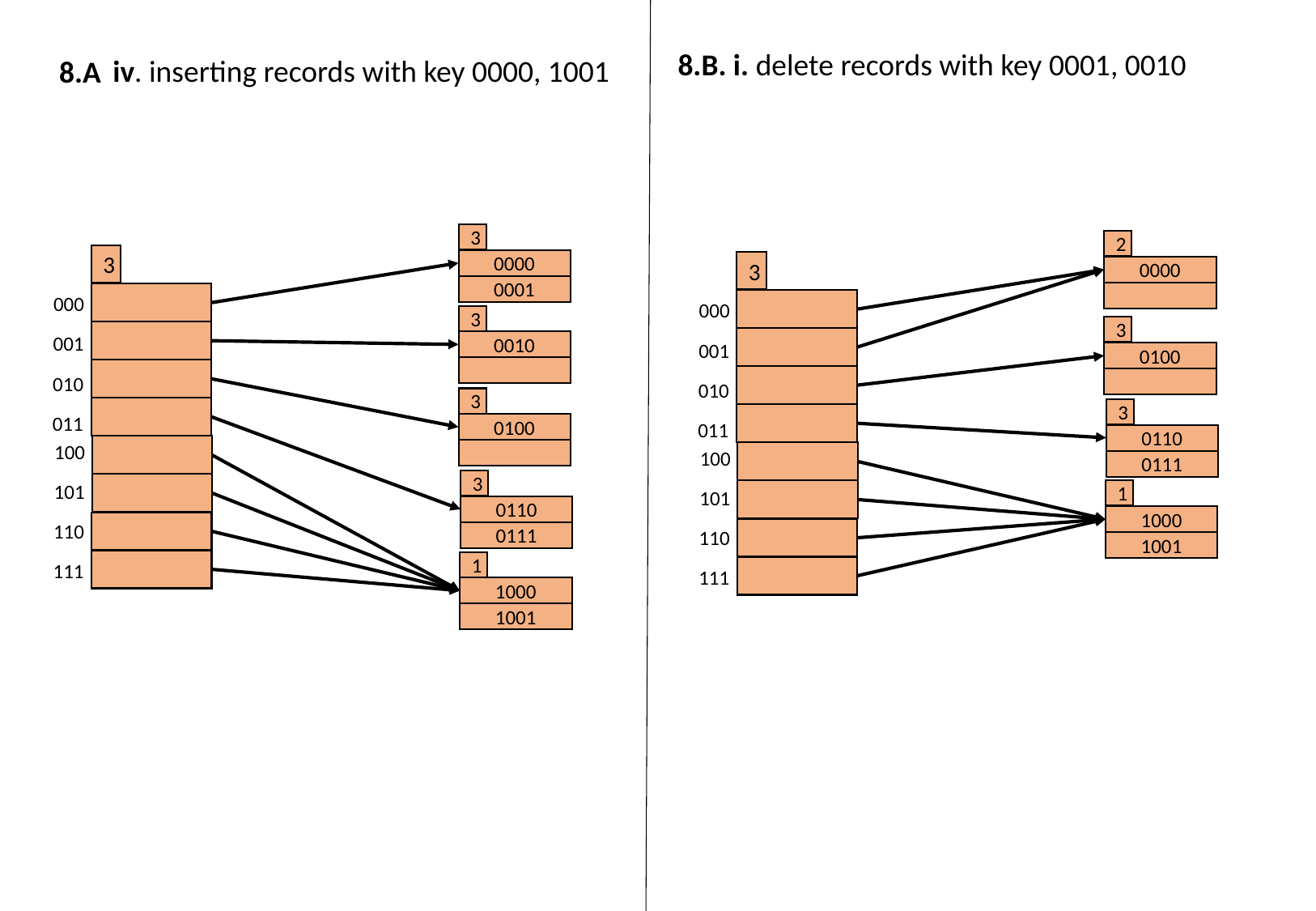

8.B. i. delete records with key 0001, 0010
iv. inserting records with key 0000, 1001
8.A
3
0000
0001
2
0000

3

000
001

010
011
100

101

110
111
3

000
001

010
011
100

101

110
111
3
0010

3
0100

3
0100

3
0110
0111
3
0110
0111
1
1000
1001
1
1000
1001